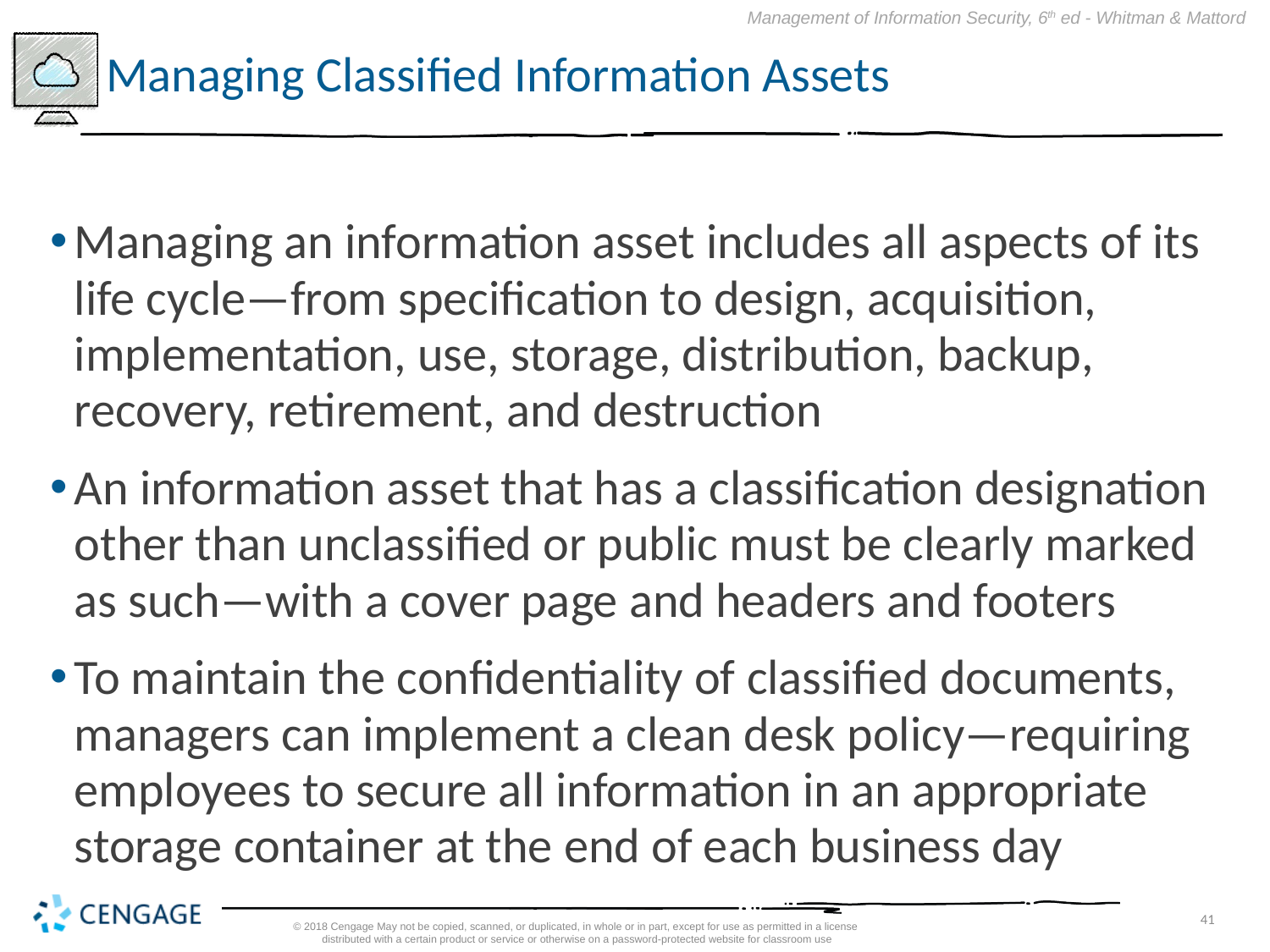

# Managing Classified Information Assets
Managing an information asset includes all aspects of its life cycle—from specification to design, acquisition, implementation, use, storage, distribution, backup, recovery, retirement, and destruction
An information asset that has a classification designation other than unclassified or public must be clearly marked as such—with a cover page and headers and footers
To maintain the confidentiality of classified documents, managers can implement a clean desk policy—requiring employees to secure all information in an appropriate storage container at the end of each business day